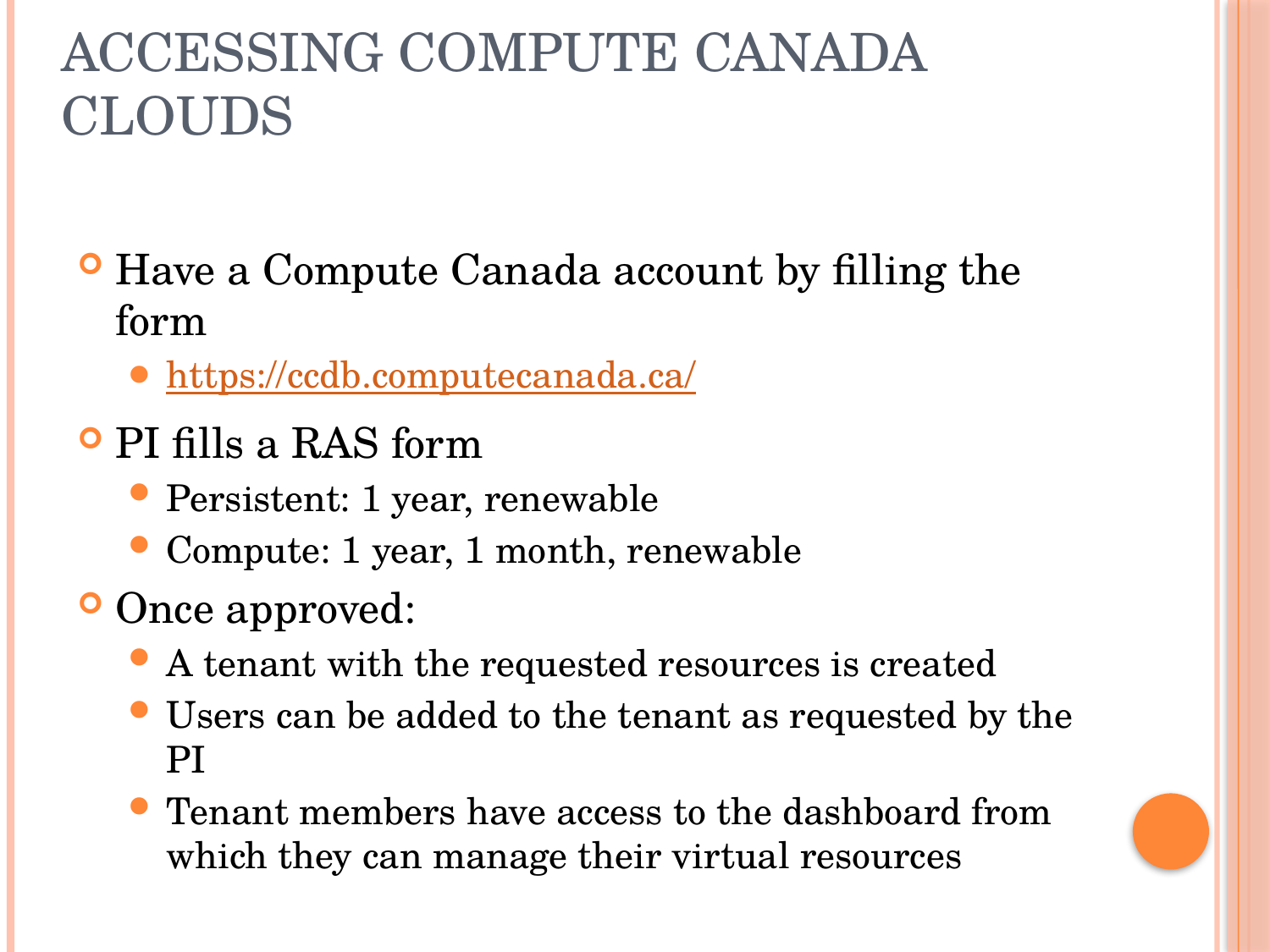

# Accessing Compute Canada Clouds
Have a Compute Canada account by filling the form
https://ccdb.computecanada.ca/
PI fills a RAS form
Persistent: 1 year, renewable
Compute: 1 year, 1 month, renewable
Once approved:
A tenant with the requested resources is created
Users can be added to the tenant as requested by the PI
Tenant members have access to the dashboard from which they can manage their virtual resources